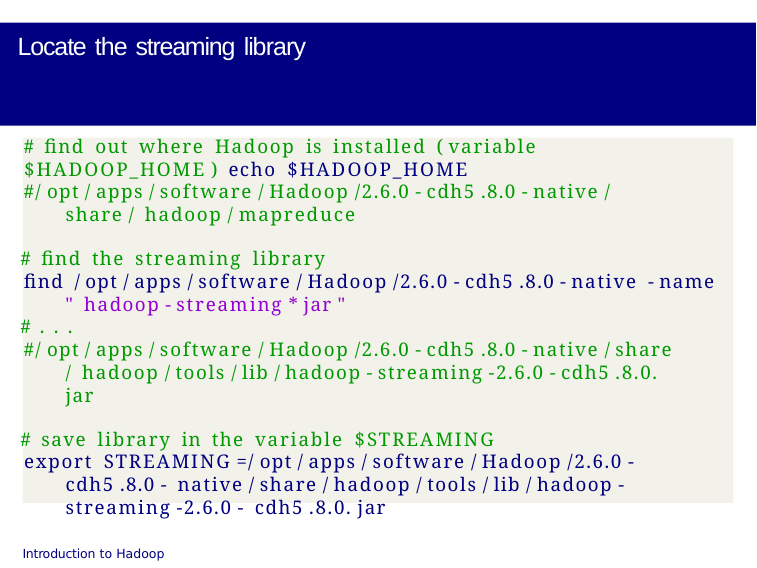

# Locate the streaming library
First of all, we need to locate the streaming library on the system.
# find out where Hadoop is installed ( variable $HADOOP_HOME )  echo $HADOOP_HOME
#/ opt / apps / software / Hadoop /2.6.0 - cdh5 .8.0 - native / share /  hadoop / mapreduce

# find the streaming library
find / opt / apps / software / Hadoop /2.6.0 - cdh5 .8.0 - native - name "  hadoop - streaming * jar "
# . . .
#/ opt / apps / software / Hadoop /2.6.0 - cdh5 .8.0 - native / share /  hadoop / tools / lib / hadoop - streaming -2.6.0 - cdh5 .8.0. jar

# save library in the variable $STREAMING
export STREAMING =/ opt / apps / software / Hadoop /2.6.0 - cdh5 .8.0 -  native / share / hadoop / tools / lib / hadoop - streaming -2.6.0 -  cdh5 .8.0. jar

Introduction to Hadoop